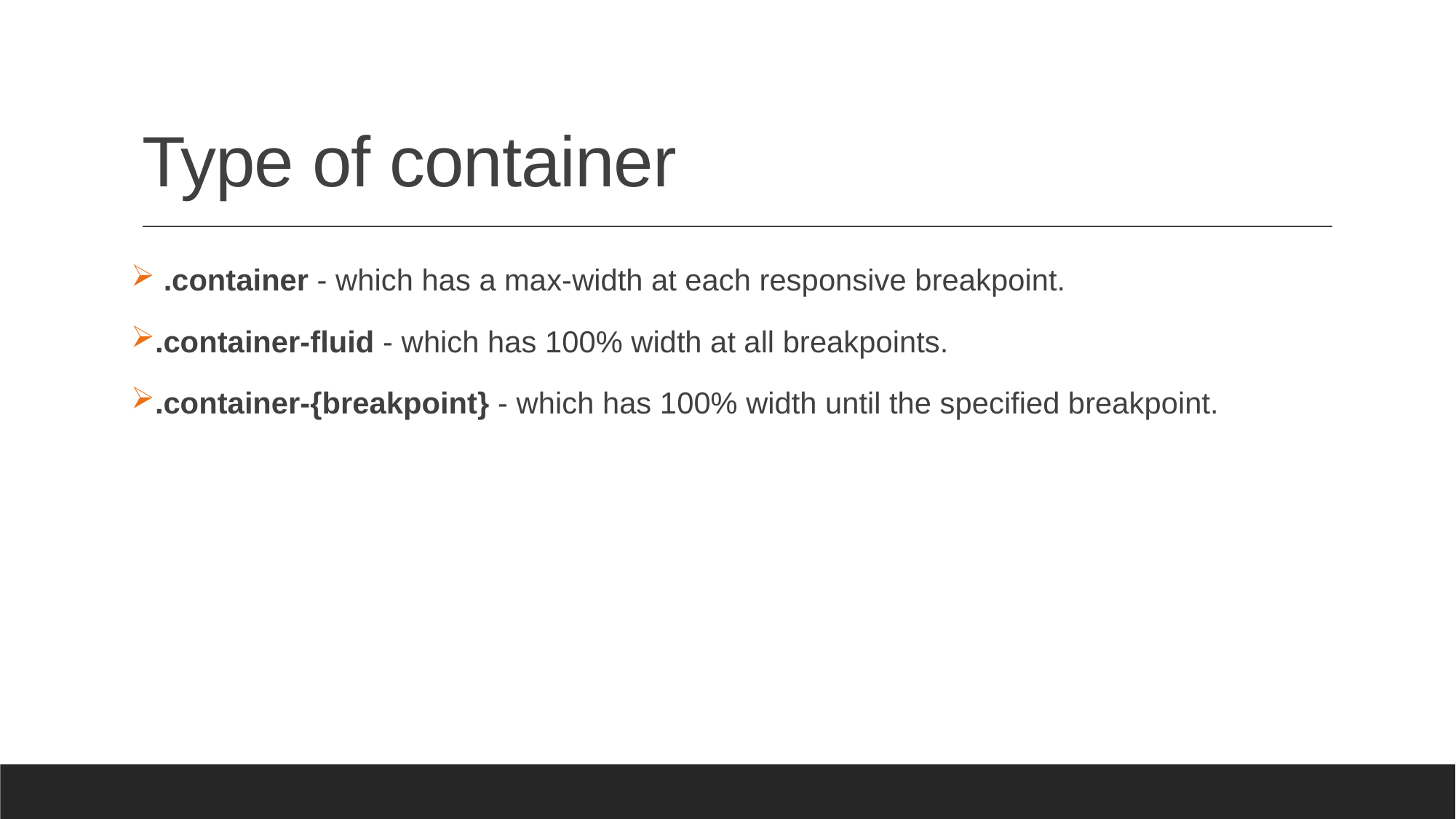

# Type of container
 .container - which has a max-width at each responsive breakpoint.
.container-fluid - which has 100% width at all breakpoints.
.container-{breakpoint} - which has 100% width until the specified breakpoint.